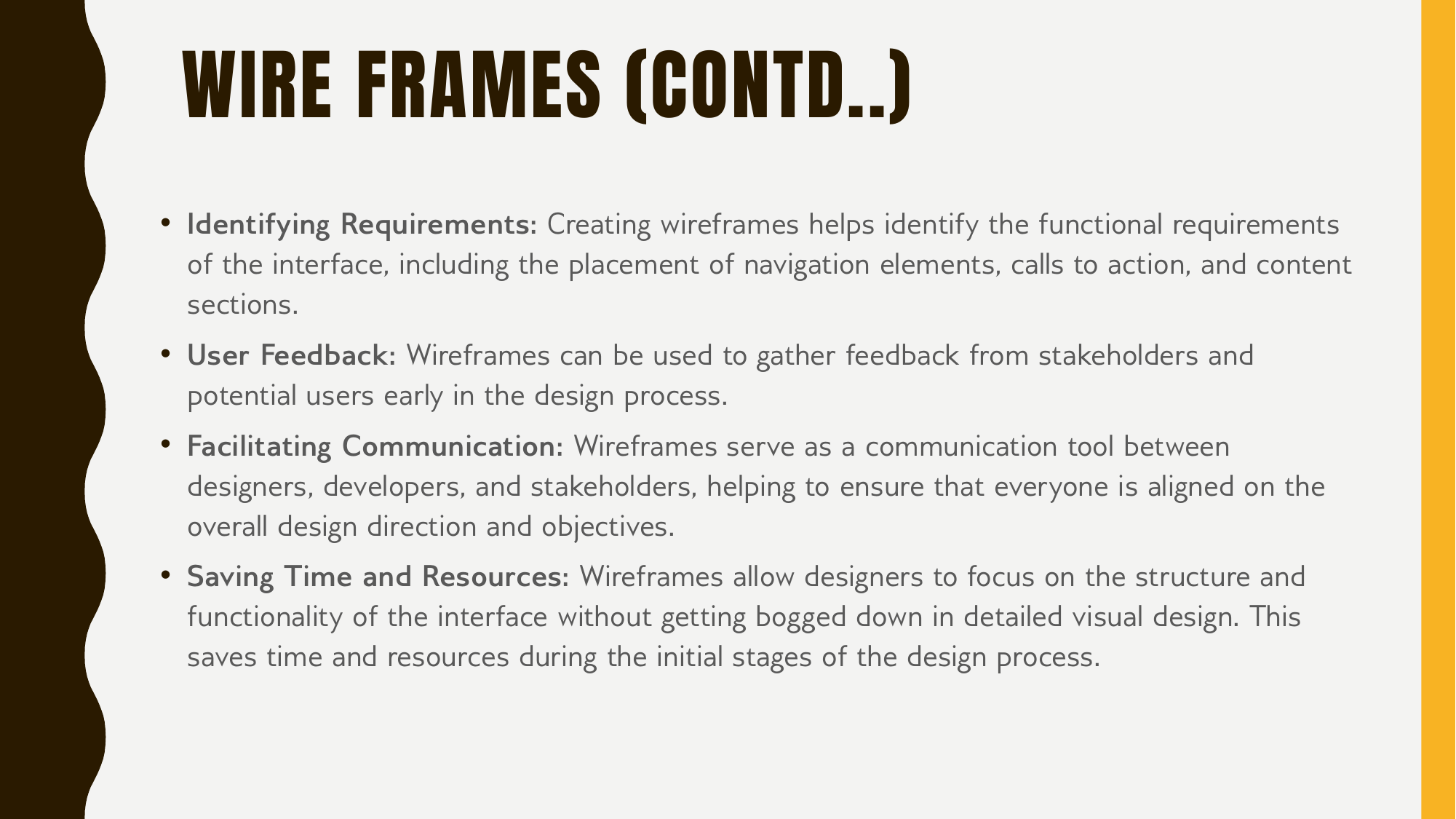

# wire frames (contd..)
Identifying Requirements: Creating wireframes helps identify the functional requirements of the interface, including the placement of navigation elements, calls to action, and content sections.
User Feedback: Wireframes can be used to gather feedback from stakeholders and potential users early in the design process.
Facilitating Communication: Wireframes serve as a communication tool between designers, developers, and stakeholders, helping to ensure that everyone is aligned on the overall design direction and objectives.
Saving Time and Resources: Wireframes allow designers to focus on the structure and functionality of the interface without getting bogged down in detailed visual design. This saves time and resources during the initial stages of the design process.